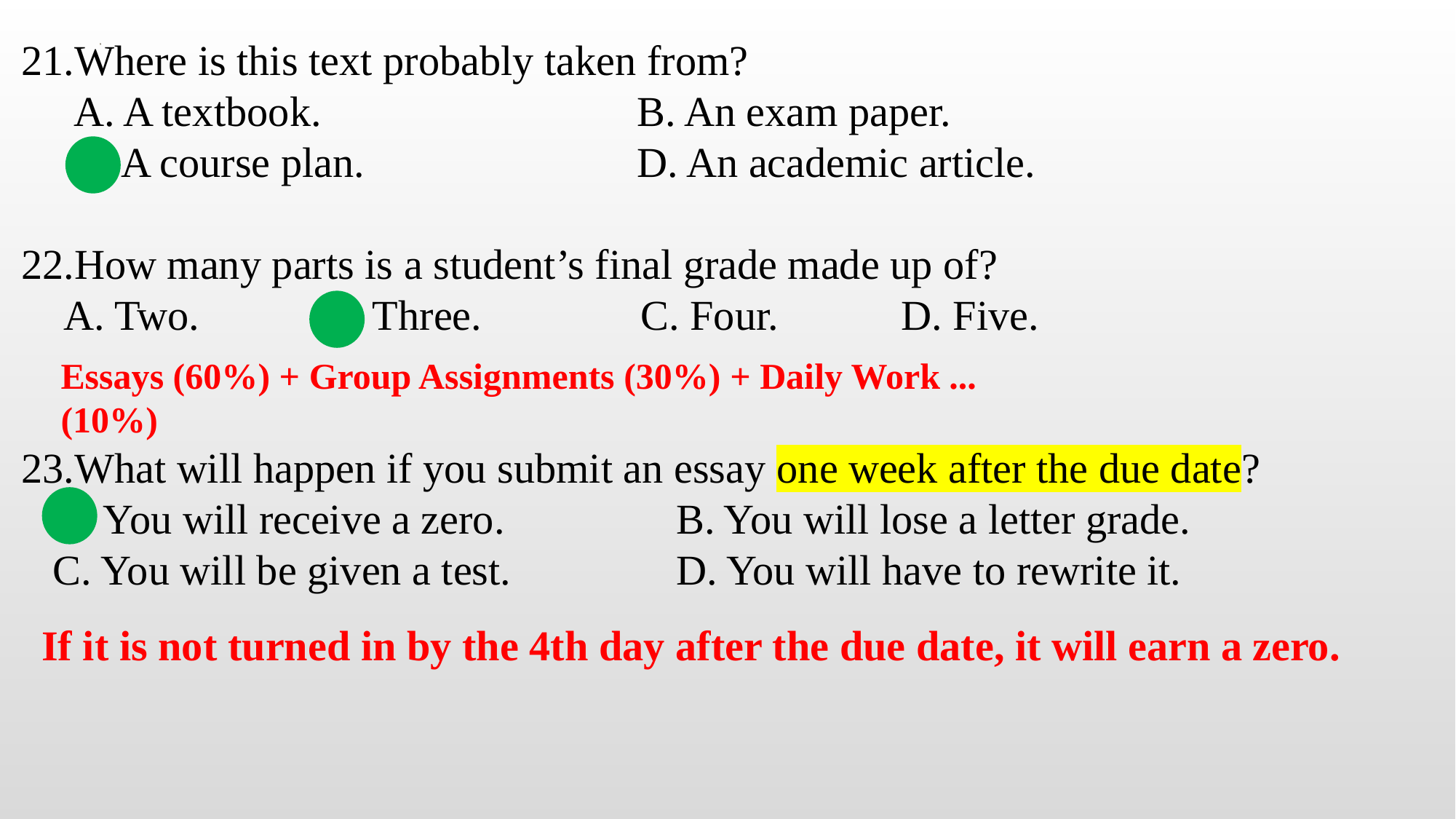

21.Where is this text probably taken from?
     A. A textbook. 		                 B. An exam paper.
     C. A course plan. 	                 D. An academic article.

22.How many parts is a student’s final grade made up of?
    A. Two.	        B. Three.	       C. Four.	           D. Five.

23.What will happen if you submit an essay one week after the due date?
   A. You will receive a zero.		B. You will lose a letter grade.
   C. You will be given a test.		D. You will have to rewrite it.

Essays (60%) + Group Assignments (30%) + Daily Work ...  (10%)

If it is not turned in by the 4th day after the due date, it will earn a zero.